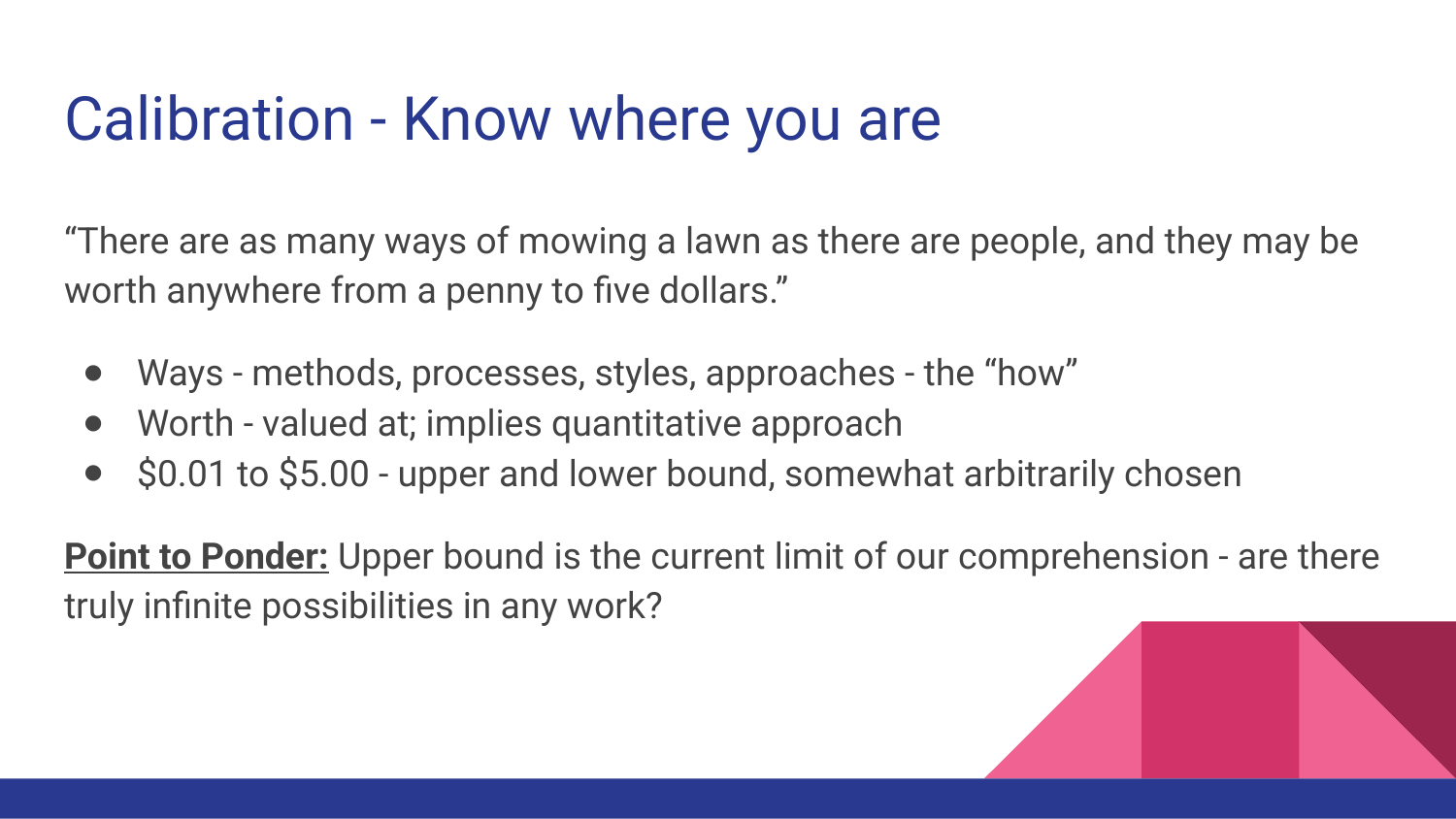

# Calibration - Know where you are
“There are as many ways of mowing a lawn as there are people, and they may be worth anywhere from a penny to five dollars.”
Ways - methods, processes, styles, approaches - the “how”
Worth - valued at; implies quantitative approach
$0.01 to $5.00 - upper and lower bound, somewhat arbitrarily chosen
Point to Ponder: Upper bound is the current limit of our comprehension - are there truly infinite possibilities in any work?